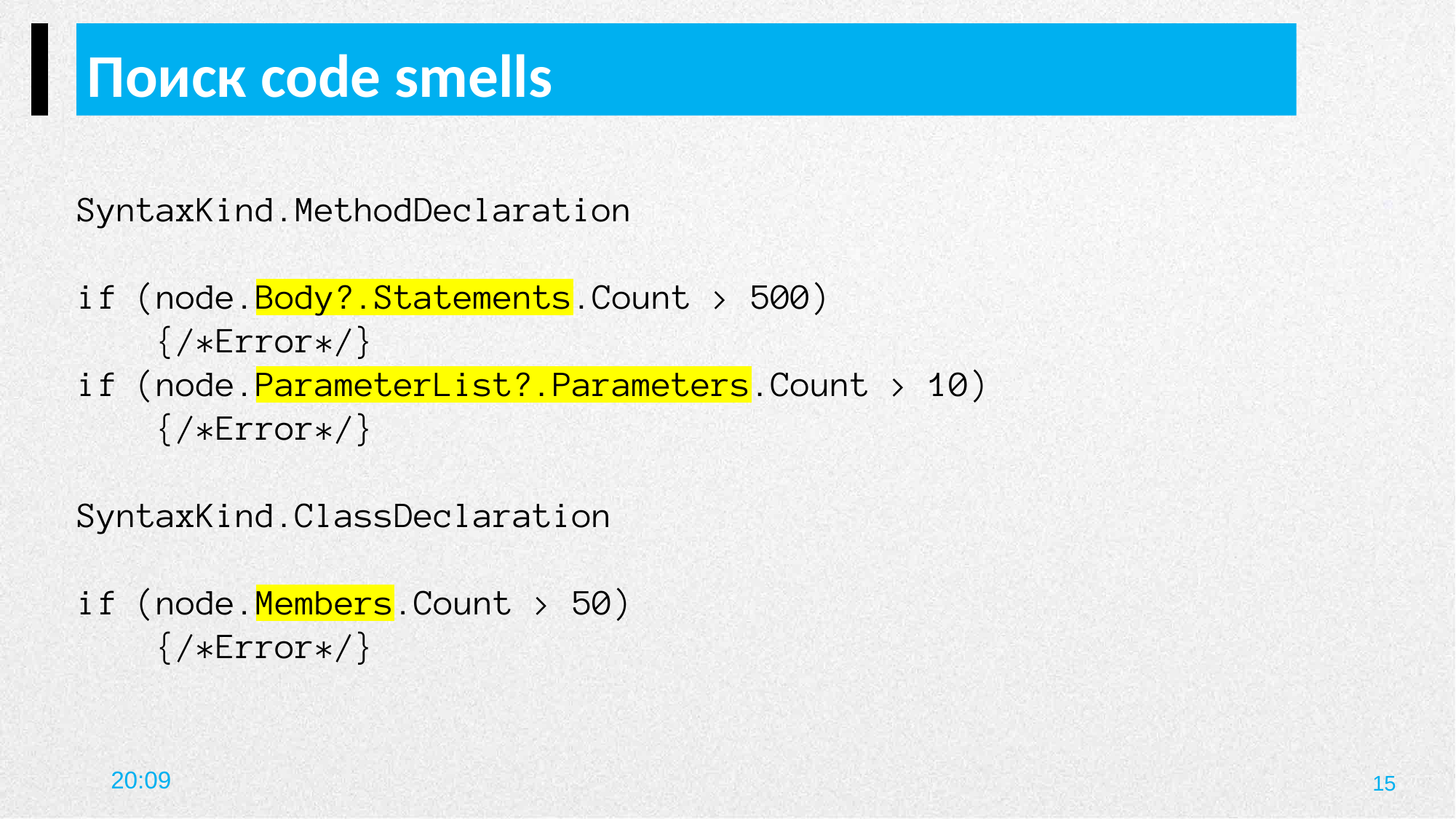

Поиск code smells

SyntaxKind.MethodDeclaration

if (node.Body?.Statements.Count > 500)
    {/*Error*/}
if (node.ParameterList?.Parameters.Count > 10)
    {/*Error*/}

SyntaxKind.ClassDeclaration

if (node.Members.Count > 50)
    {/*Error*/}

15
20:09